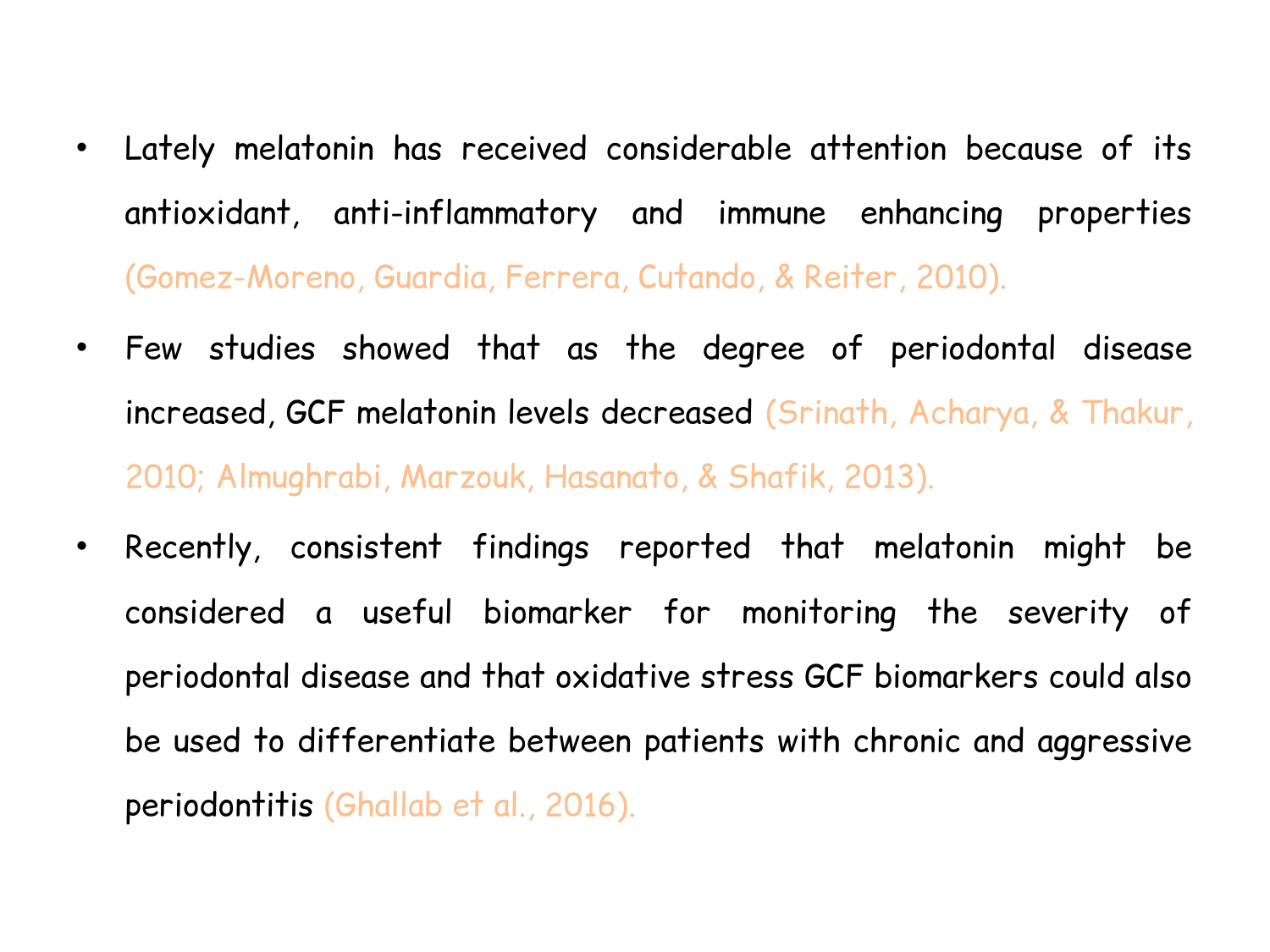

Lately melatonin has received considerable attention because of its antioxidant, anti-inflammatory and immune enhancing properties (Gomez-Moreno, Guardia, Ferrera, Cutando, & Reiter, 2010).
Few studies showed that as the degree of periodontal disease increased, GCF melatonin levels decreased (Srinath, Acharya, & Thakur, 2010; Almughrabi, Marzouk, Hasanato, & Shafik, 2013).
Recently, consistent findings reported that melatonin might be considered a useful biomarker for monitoring the severity of periodontal disease and that oxidative stress GCF biomarkers could also be used to differentiate between patients with chronic and aggressive periodontitis (Ghallab et al., 2016).